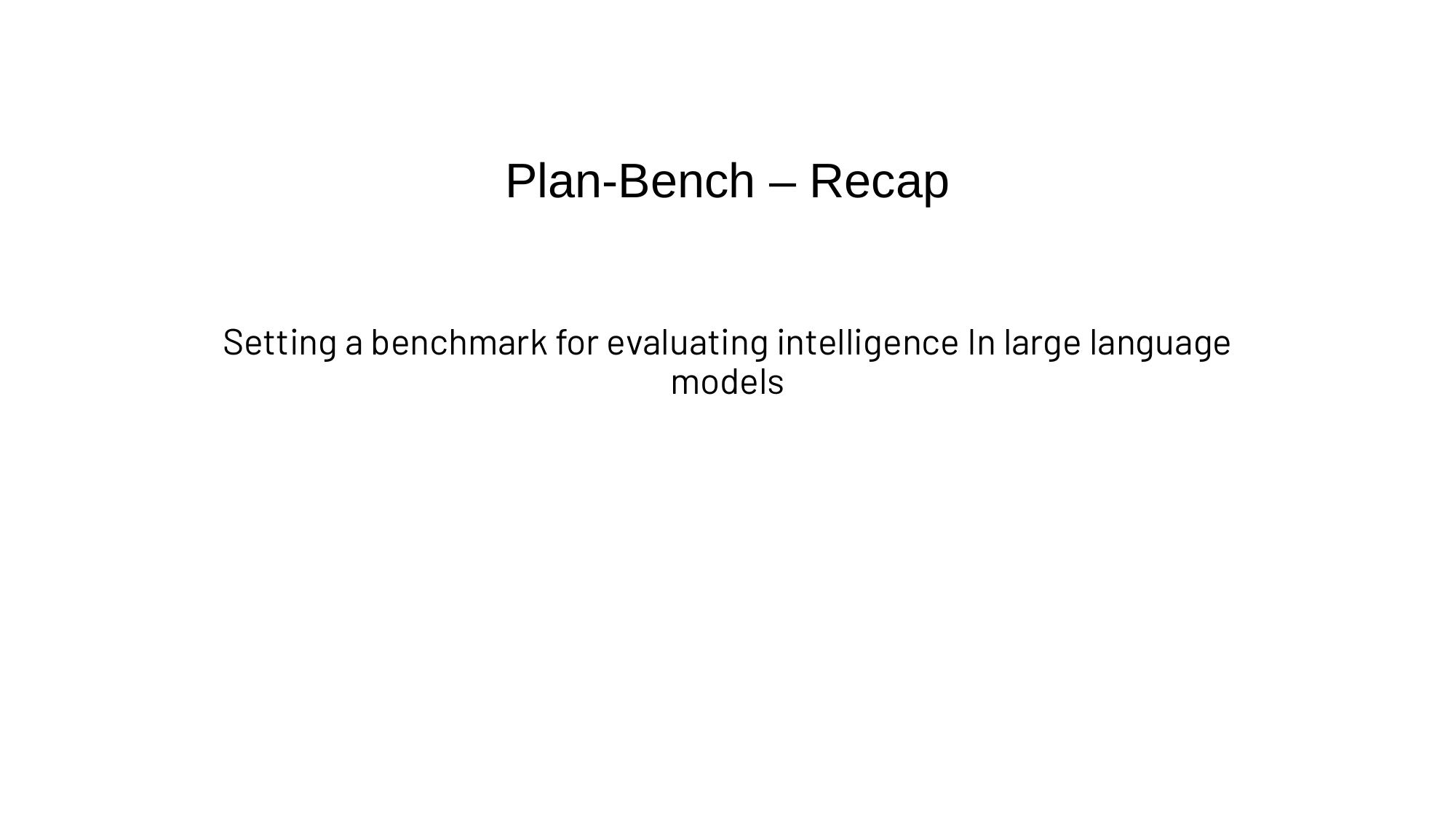

# Plan-Bench – Recap
Setting a benchmark for evaluating intelligence In large language models